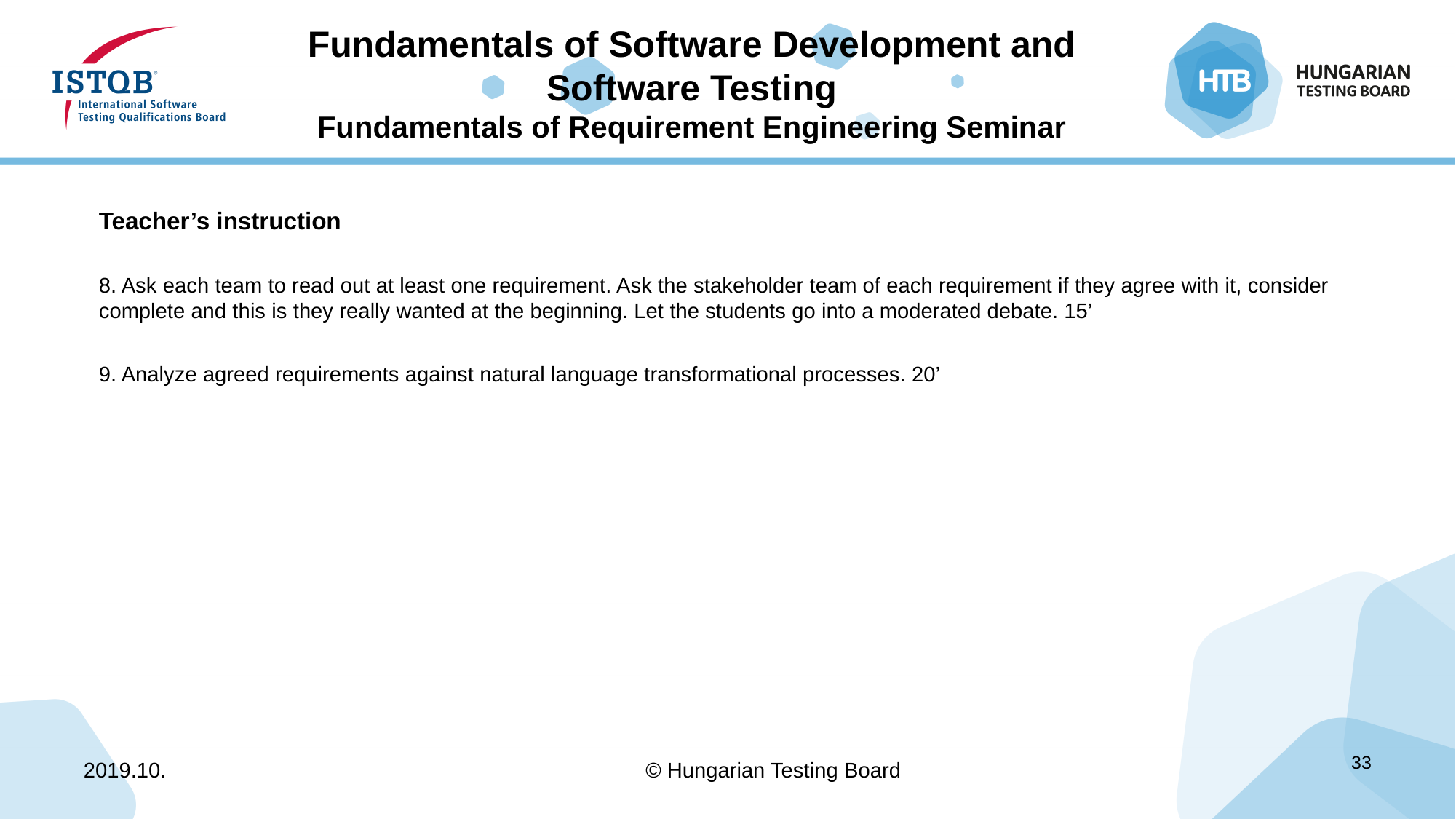

# Fundamentals of Software Development and Software Testing Fundamentals of Requirement Engineering Seminar
Teacher’s instruction

8. Ask each team to read out at least one requirement. Ask the stakeholder team of each requirement if they agree with it, consider complete and this is they really wanted at the beginning. Let the students go into a moderated debate. 15’

9. Analyze agreed requirements against natural language transformational processes. 20’
2019.10.
© Hungarian Testing Board
33